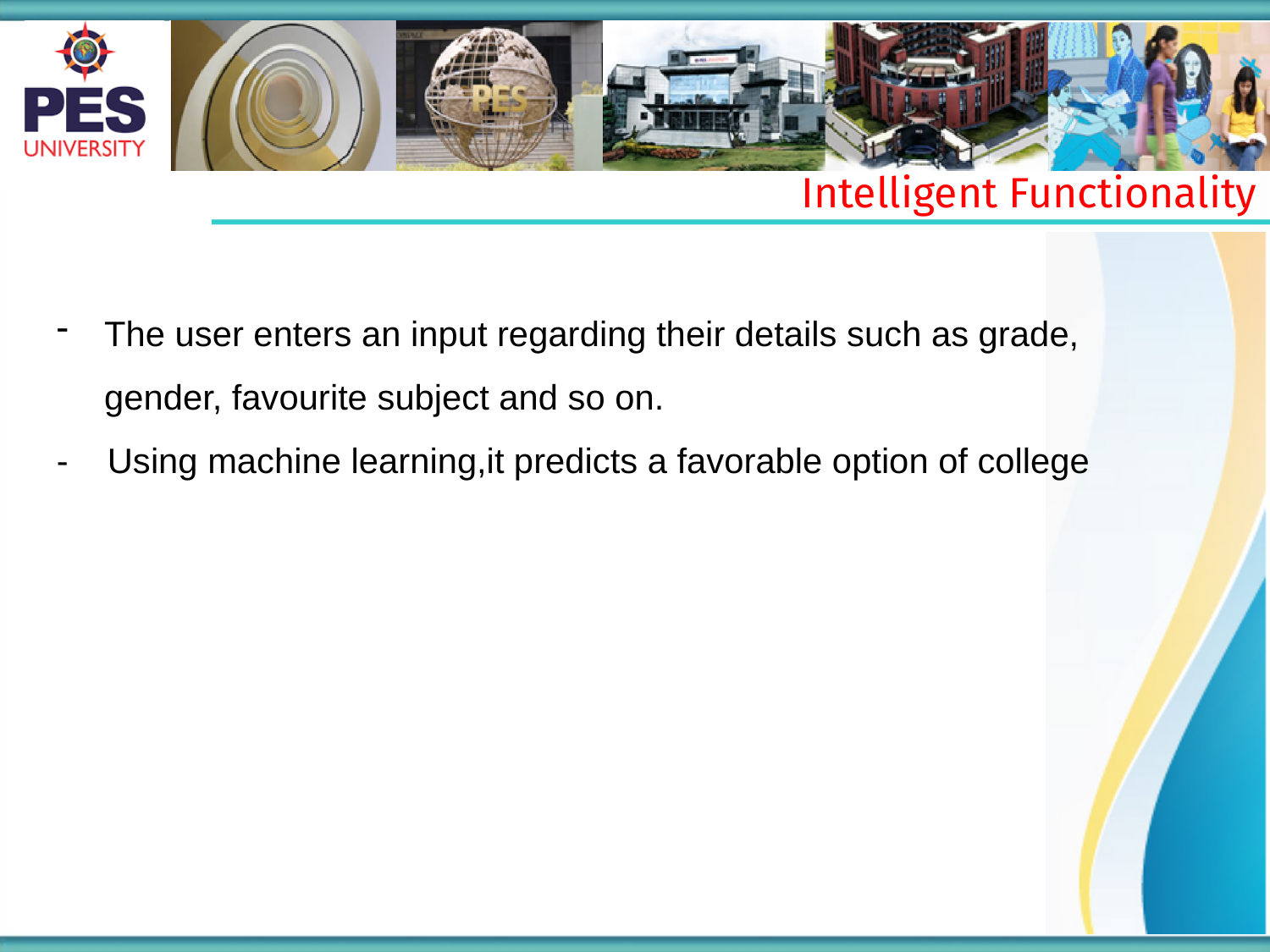

Intelligent Functionality

The user enters an input regarding their details such as grade, gender, favourite subject and so on.
-    Using machine learning,it predicts a favorable option of college